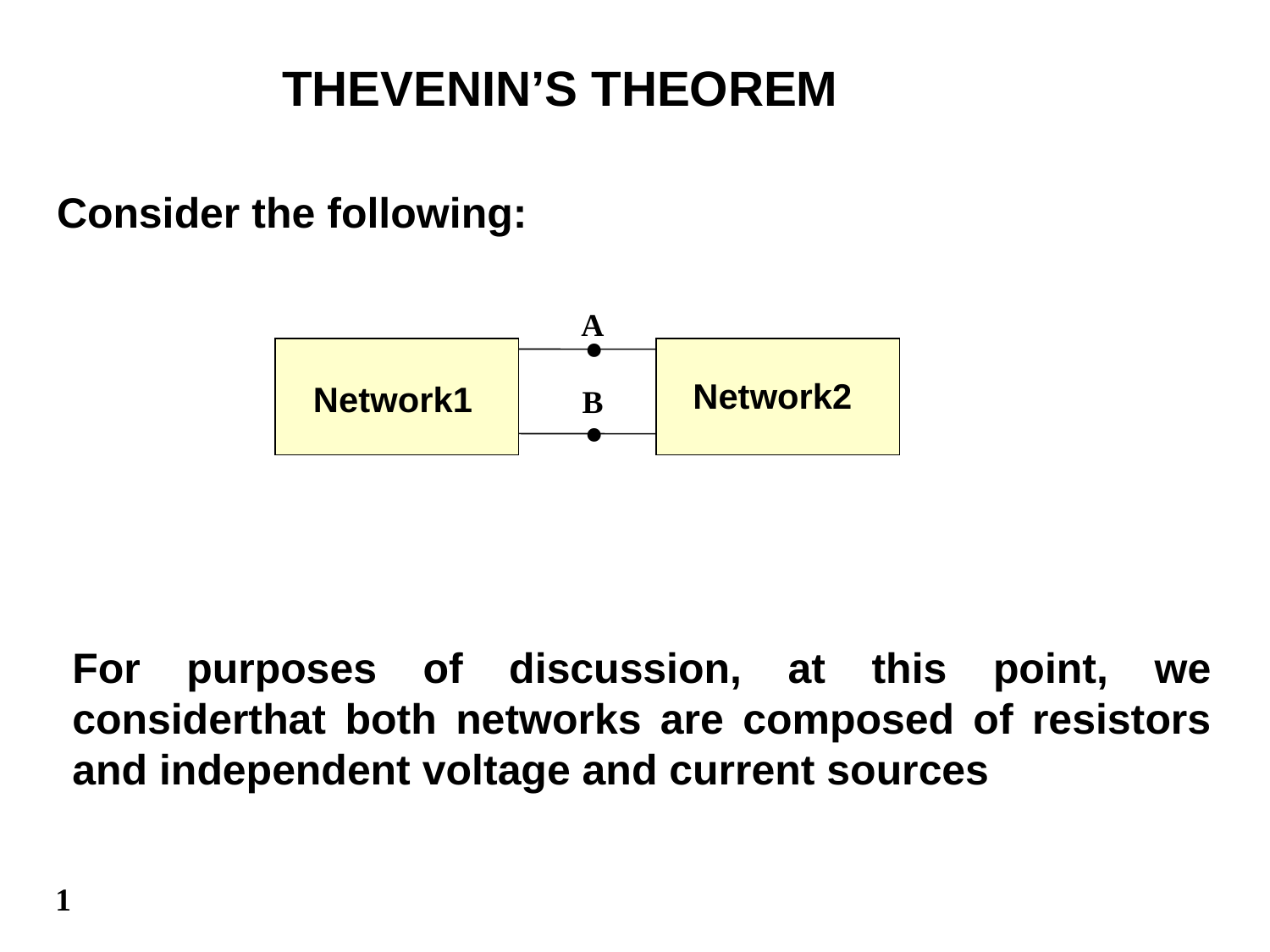

THEVENIN’S THEOREM
Consider the following:
A
•

Network2
Network1
B
•

For purposes of discussion, at this point, we considerthat both networks are composed of resistors and independent voltage and current sources
1